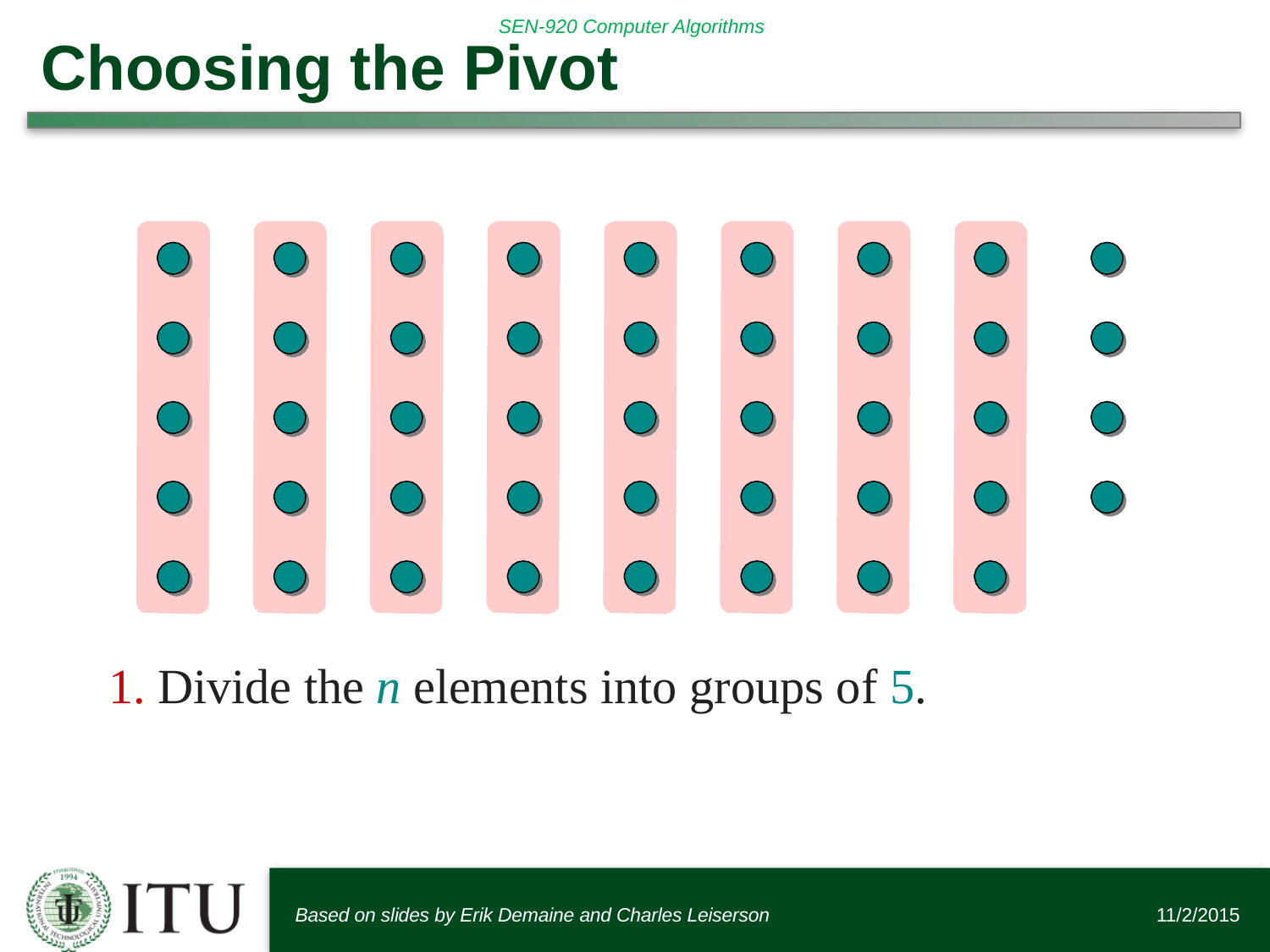

# Choosing the Pivot

1. Divide the n elements into groups of 5.
Based on slides by Erik Demaine and Charles Leiserson
11/2/2015